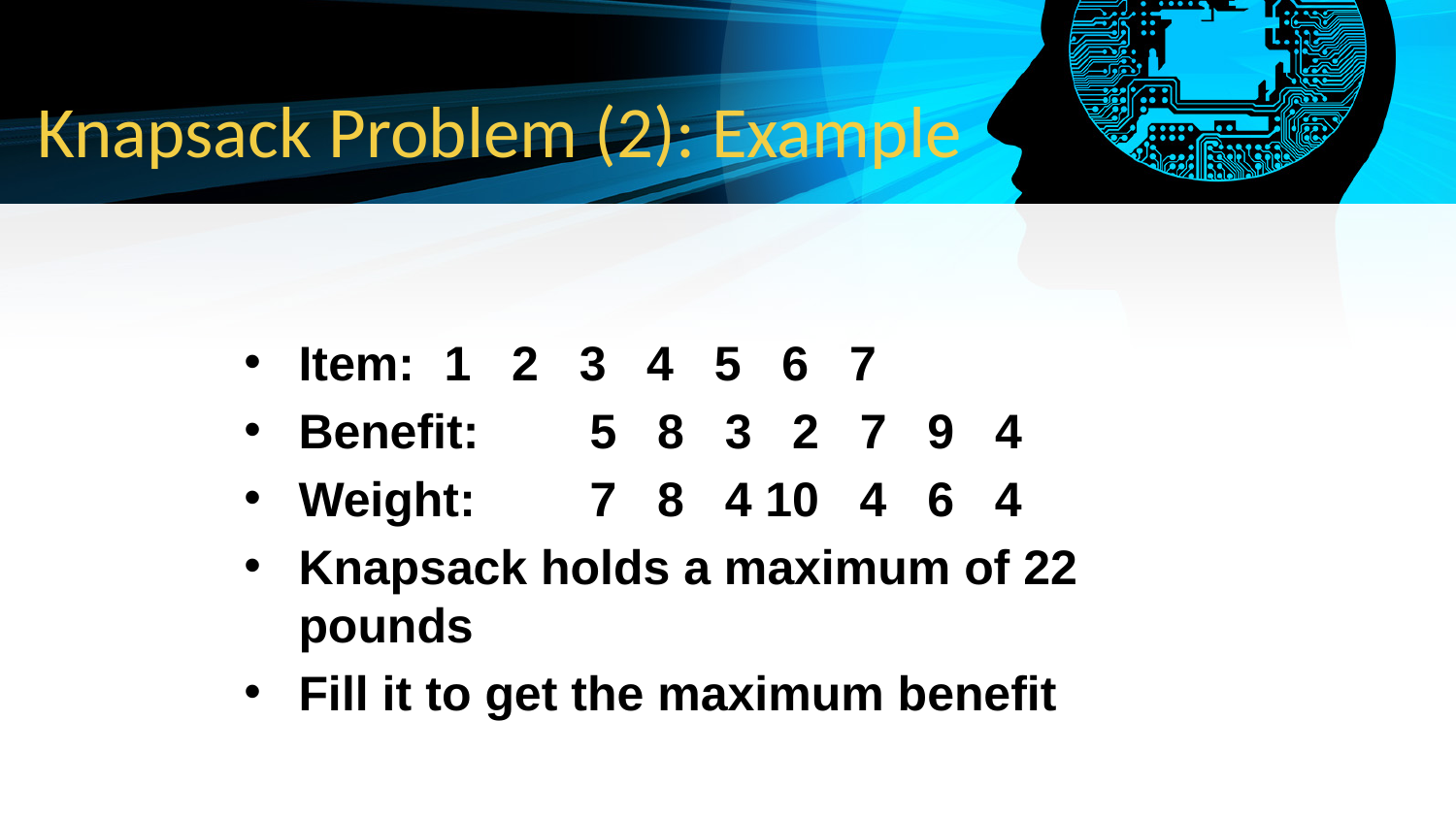

# Knapsack Problem (2): Example

Item: 	1   2   3   4   5   6   7
Benefit:	5   8   3   2   7   9   4
Weight:	7   8   4 10   4   6   4
Knapsack holds a maximum of 22 pounds
Fill it to get the maximum benefit